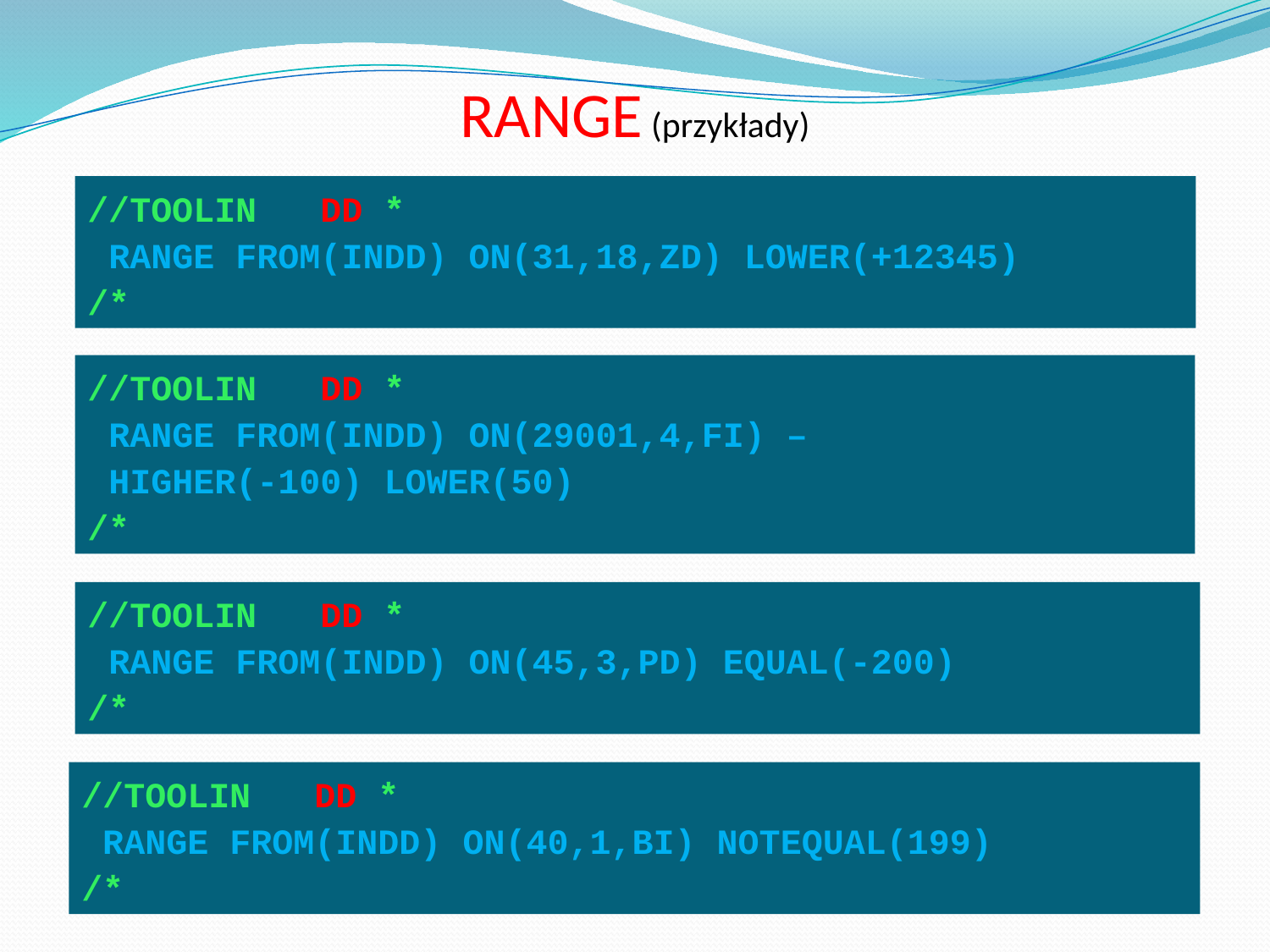

RANGE (przykłady)
//TOOLIN   DD *
 RANGE FROM(INDD) ON(31,18,ZD) LOWER(+12345)
/*
//TOOLIN   DD *
 RANGE FROM(INDD) ON(29001,4,FI) –
 HIGHER(-100) LOWER(50)
/*
//TOOLIN   DD *
 RANGE FROM(INDD) ON(45,3,PD) EQUAL(-200)
/*
//TOOLIN   DD *
 RANGE FROM(INDD) ON(40,1,BI) NOTEQUAL(199)
/*